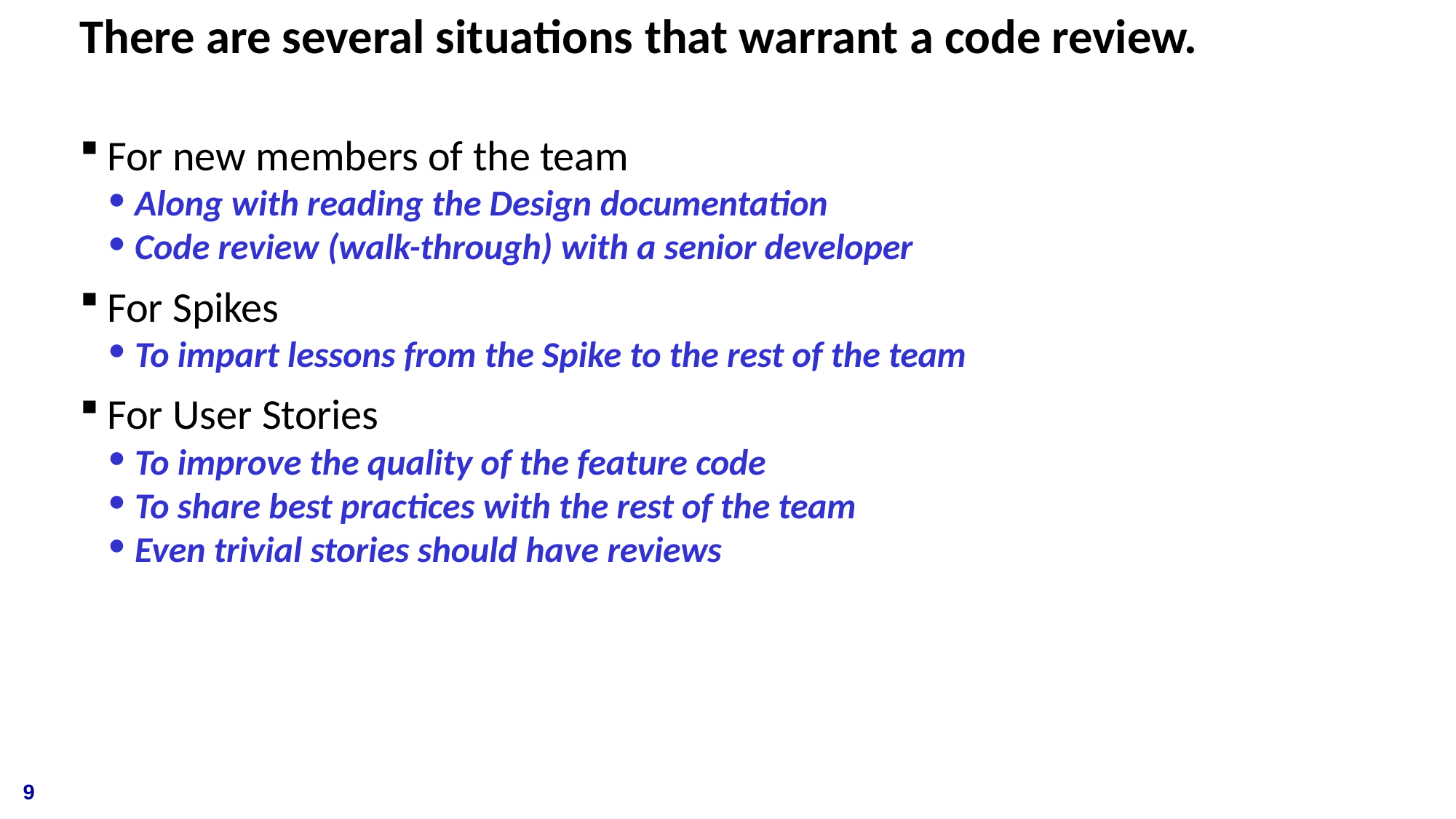

# There are several situations that warrant a code review.
For new members of the team
Along with reading the Design documentation
Code review (walk-through) with a senior developer
For Spikes
To impart lessons from the Spike to the rest of the team
For User Stories
To improve the quality of the feature code
To share best practices with the rest of the team
Even trivial stories should have reviews
9